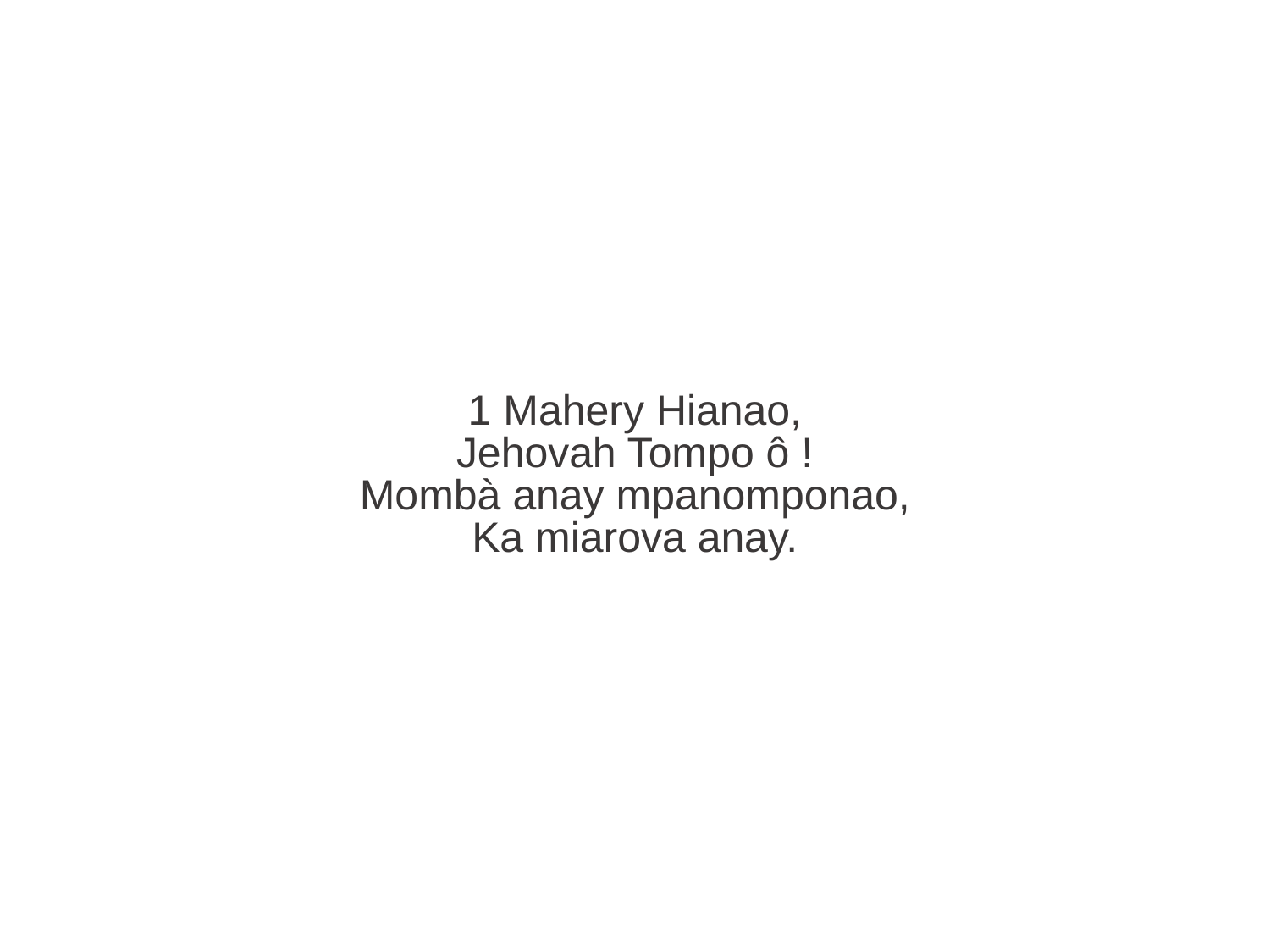

1 Mahery Hianao,
Jehovah Tompo ô !
Mombà anay mpanomponao,
Ka miarova anay.